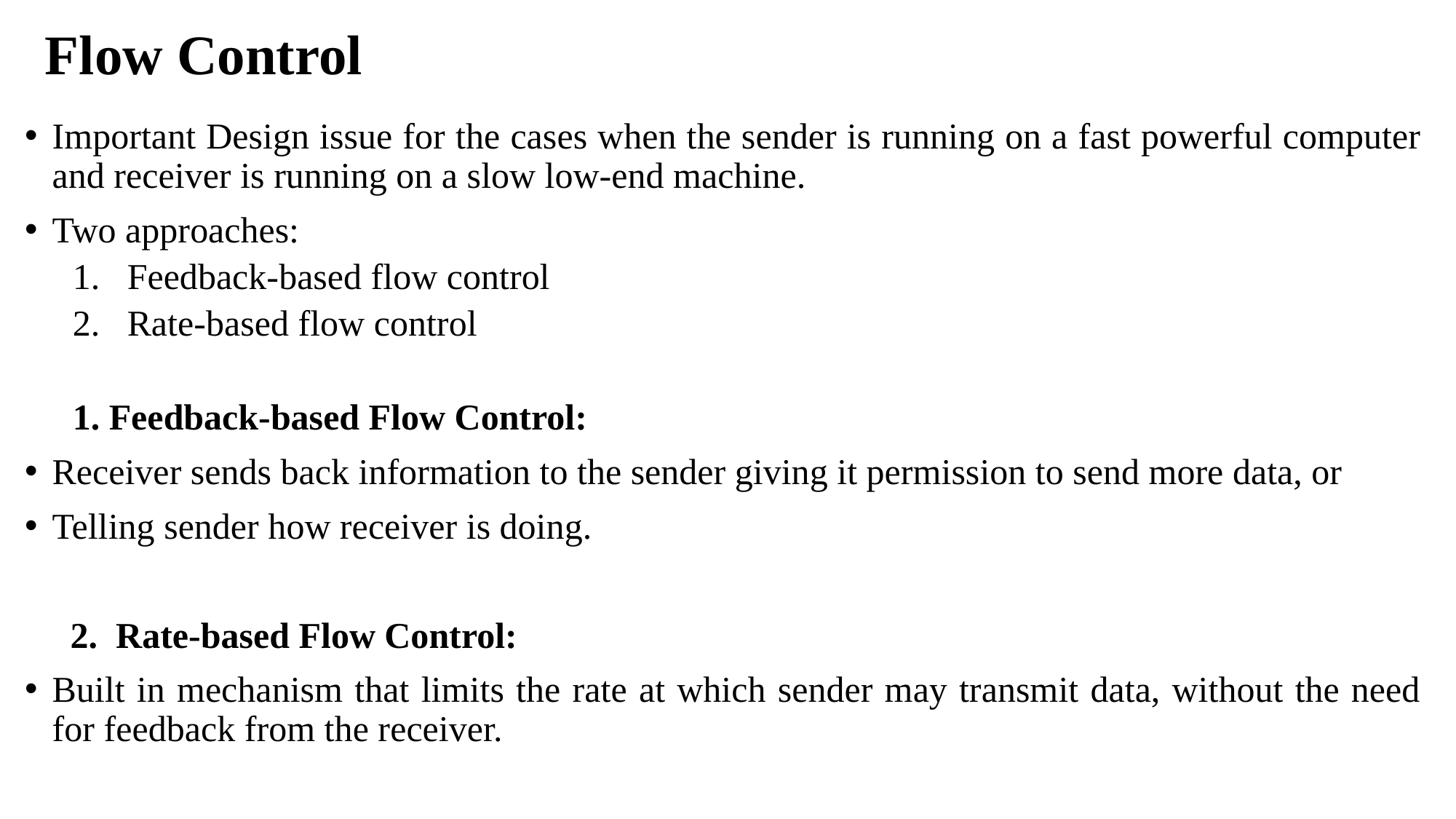

# Flow Control
Important Design issue for the cases when the sender is running on a fast powerful computer and receiver is running on a slow low-end machine.
Two approaches:
Feedback-based flow control
Rate-based flow control

1. Feedback-based Flow Control:
Receiver sends back information to the sender giving it permission to send more data, or
Telling sender how receiver is doing.

     2.  Rate-based Flow Control:
Built in mechanism that limits the rate at which sender may transmit data, without the need for feedback from the receiver.